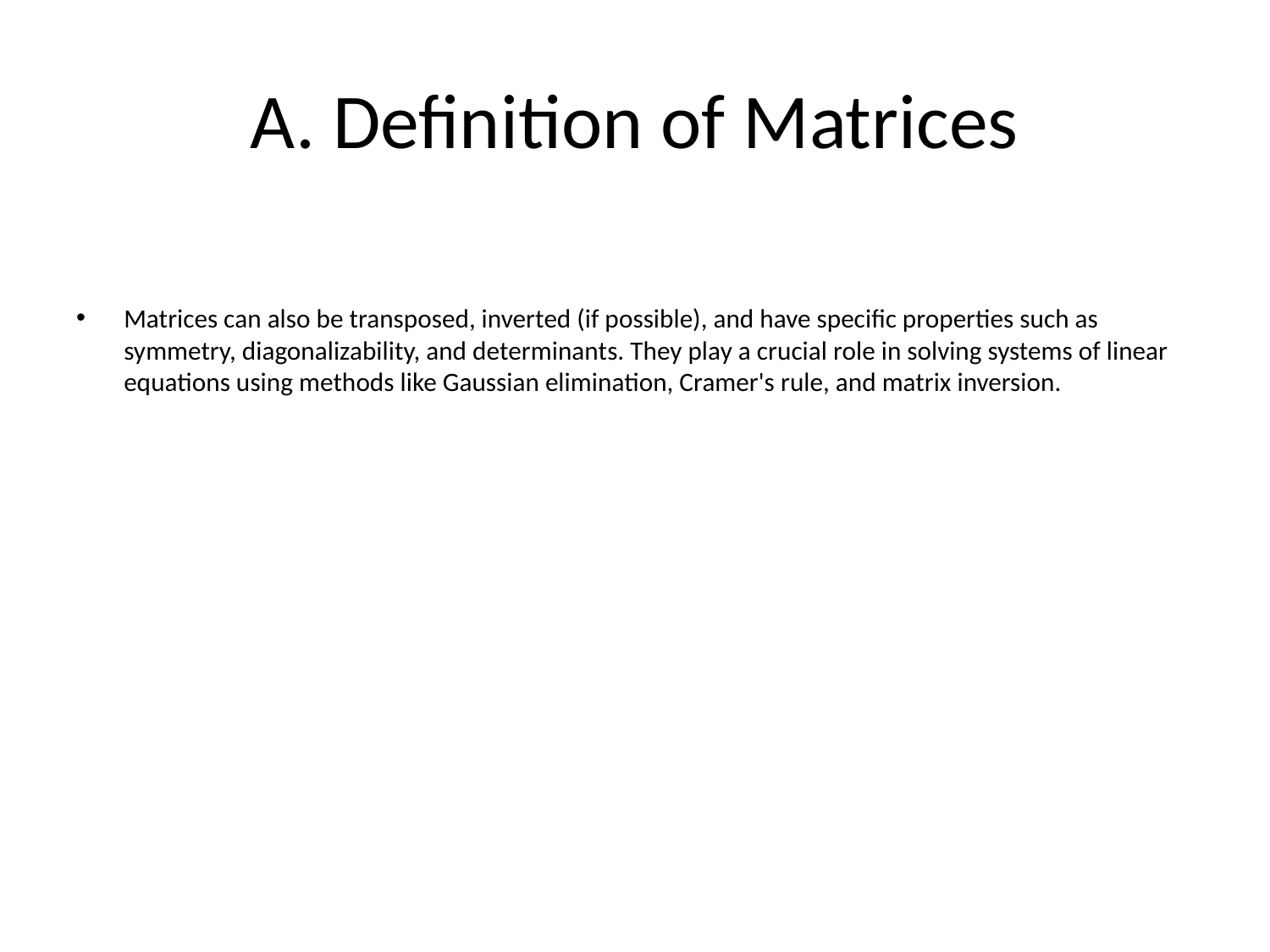

# A. Definition of Matrices

Matrices can also be transposed, inverted (if possible), and have specific properties such as symmetry, diagonalizability, and determinants. They play a crucial role in solving systems of linear equations using methods like Gaussian elimination, Cramer's rule, and matrix inversion.